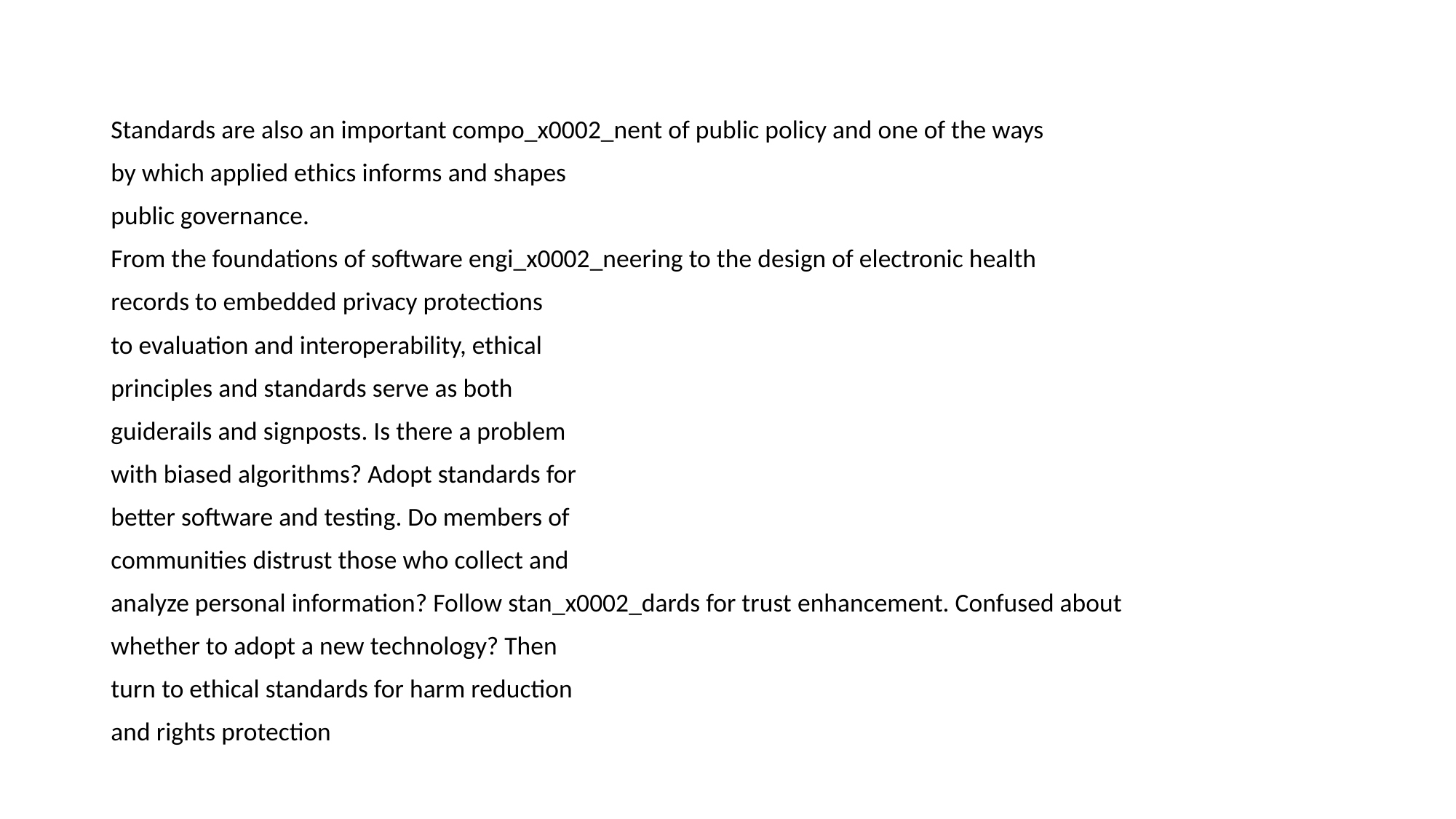

#
Standards are also an important compo_x0002_nent of public policy and one of the ways
by which applied ethics informs and shapes
public governance.
From the foundations of software engi_x0002_neering to the design of electronic health
records to embedded privacy protections
to evaluation and interoperability, ethical
principles and standards serve as both
guiderails and signposts. Is there a problem
with biased algorithms? Adopt standards for
better software and testing. Do members of
communities distrust those who collect and
analyze personal information? Follow stan_x0002_dards for trust enhancement. Confused about
whether to adopt a new technology? Then
turn to ethical standards for harm reduction
and rights protection